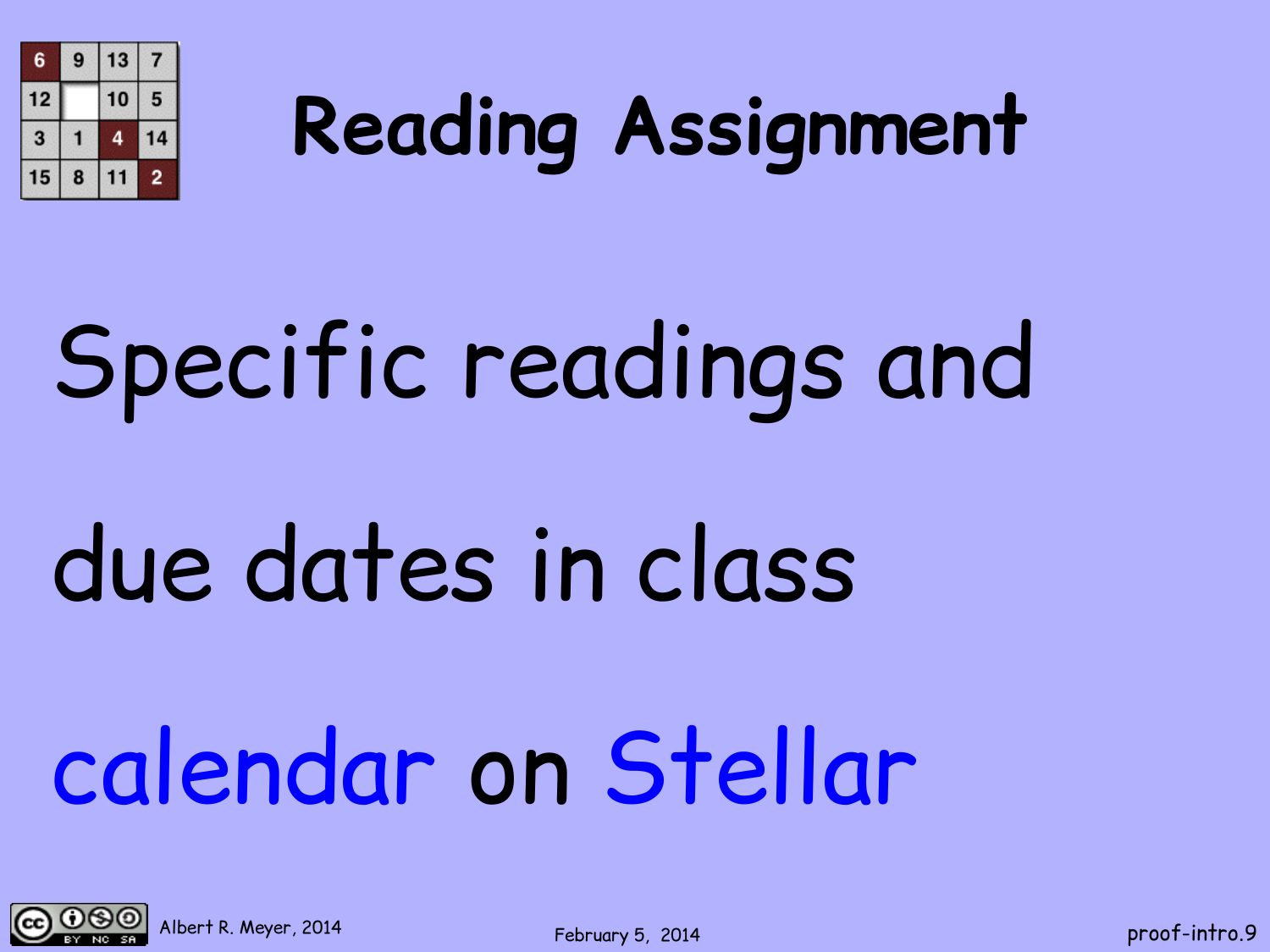

# Reading Assignment
Specific readings and due dates in class calendar on Stellar
      proof-intro.9